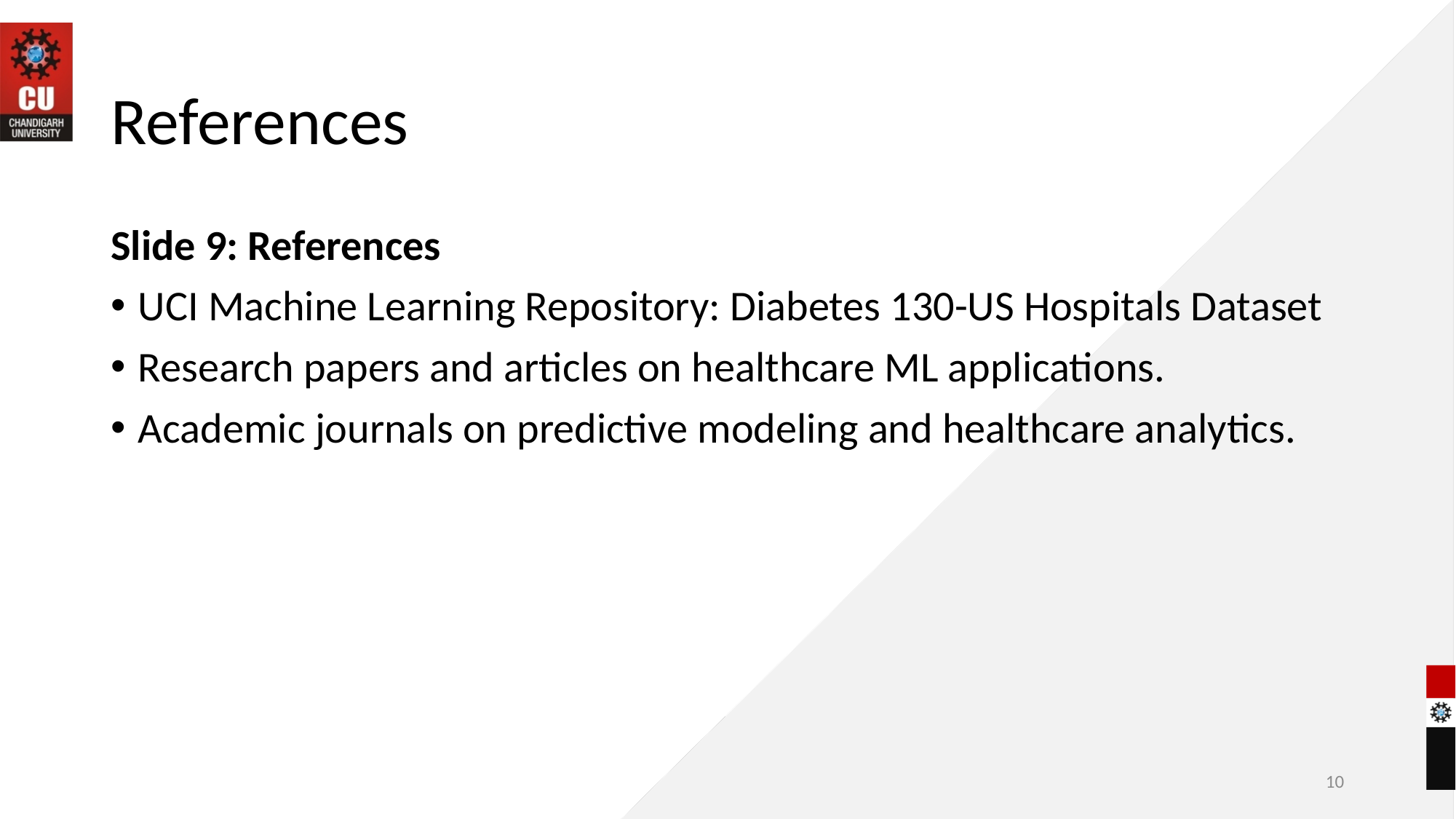

# References
Slide 9: References
UCI Machine Learning Repository: Diabetes 130-US Hospitals Dataset
Research papers and articles on healthcare ML applications.
Academic journals on predictive modeling and healthcare analytics.

10